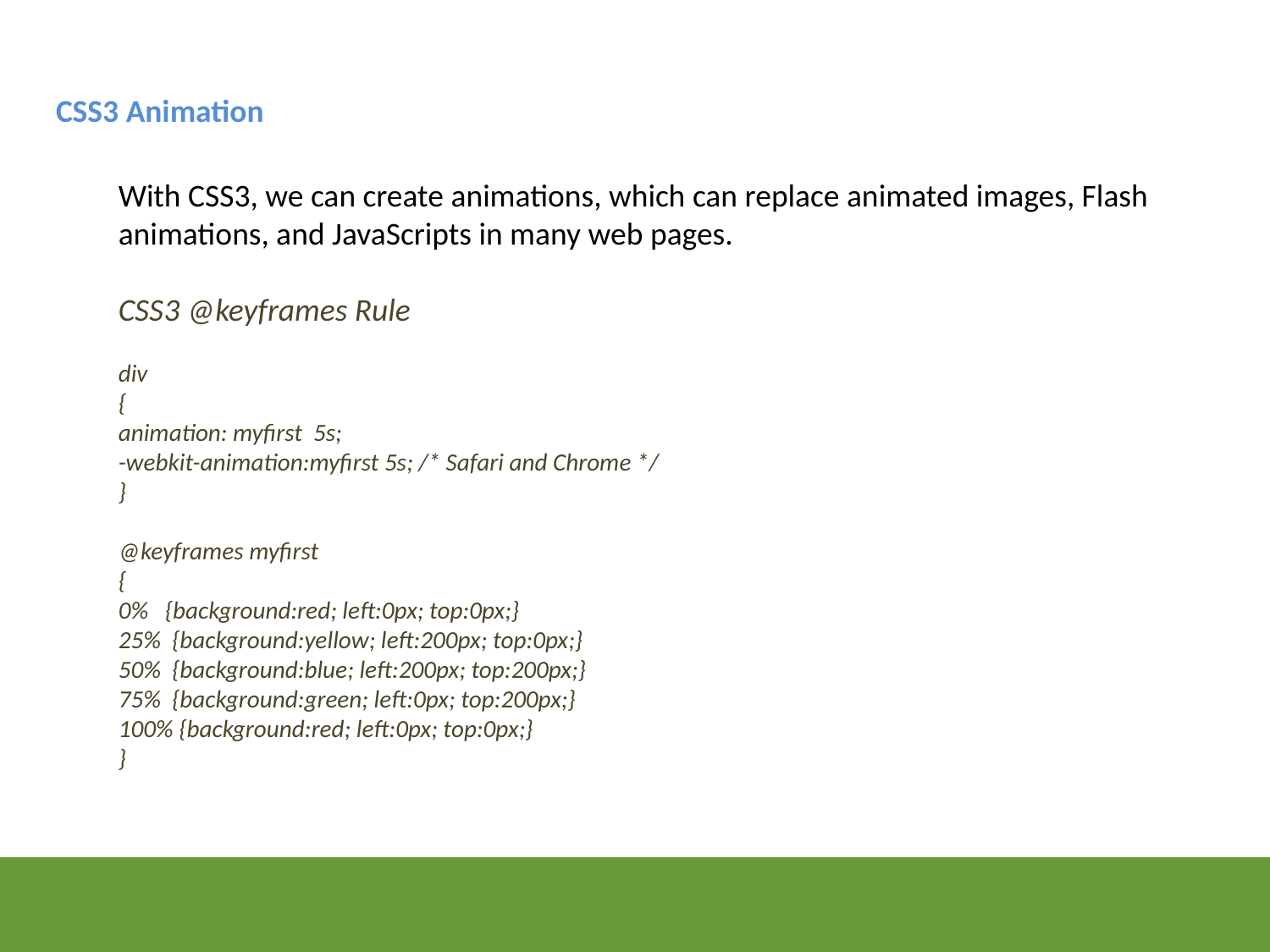

CSS3 Animation
With CSS3, we can create animations, which can replace animated images, Flash animations, and JavaScripts in many web pages.

CSS3 @keyframes Rule

div
{
animation: myfirst  5s;
-webkit-animation:myfirst 5s; /* Safari and Chrome */
}

@keyframes myfirst
{
0%   {background:red; left:0px; top:0px;}
25%  {background:yellow; left:200px; top:0px;}
50%  {background:blue; left:200px; top:200px;}
75%  {background:green; left:0px; top:200px;}
100% {background:red; left:0px; top:0px;}
}